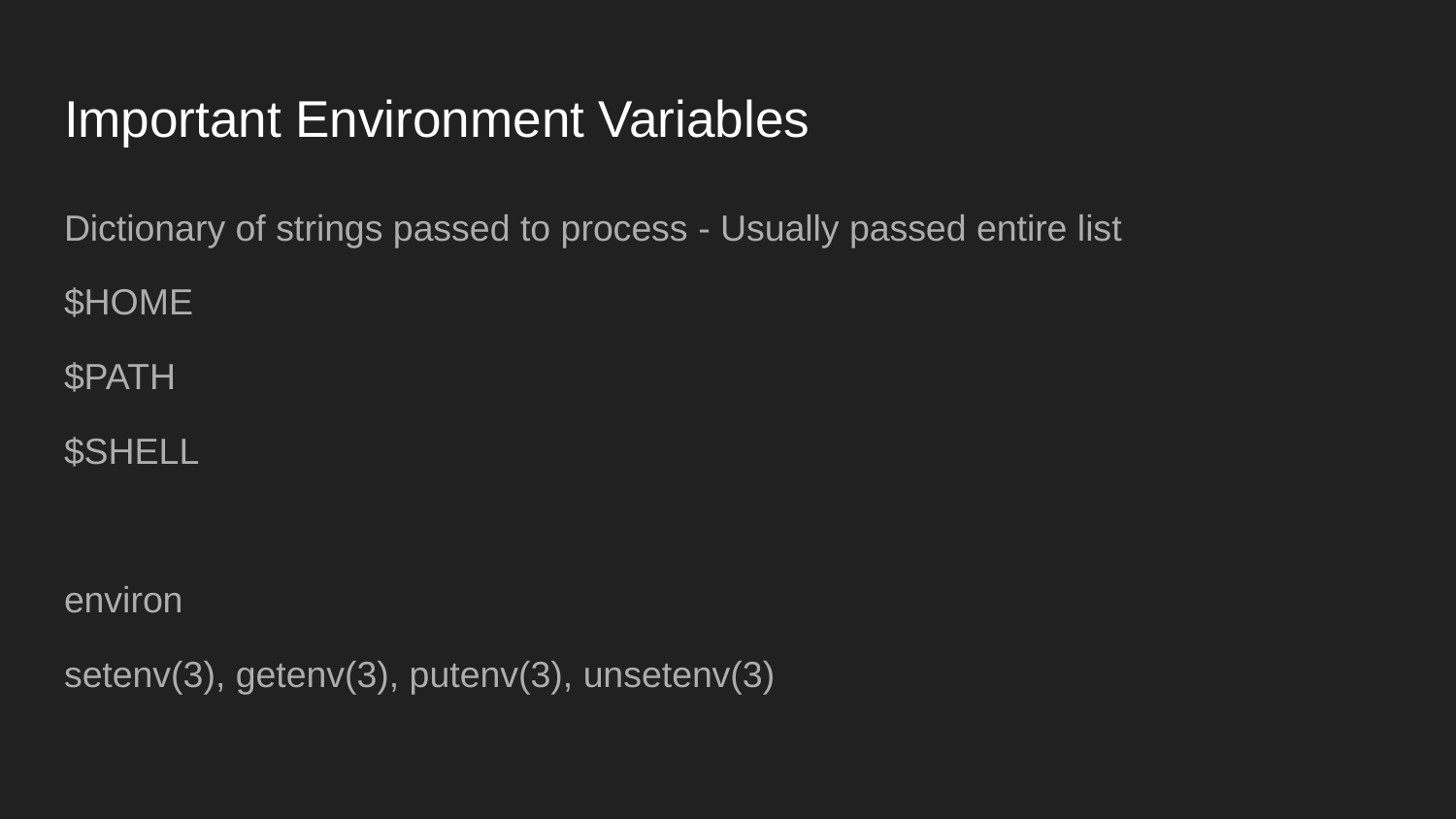

# Important Environment Variables
Dictionary of strings passed to process - Usually passed entire list
$HOME
$PATH
$SHELL

environ
setenv(3), getenv(3), putenv(3), unsetenv(3)